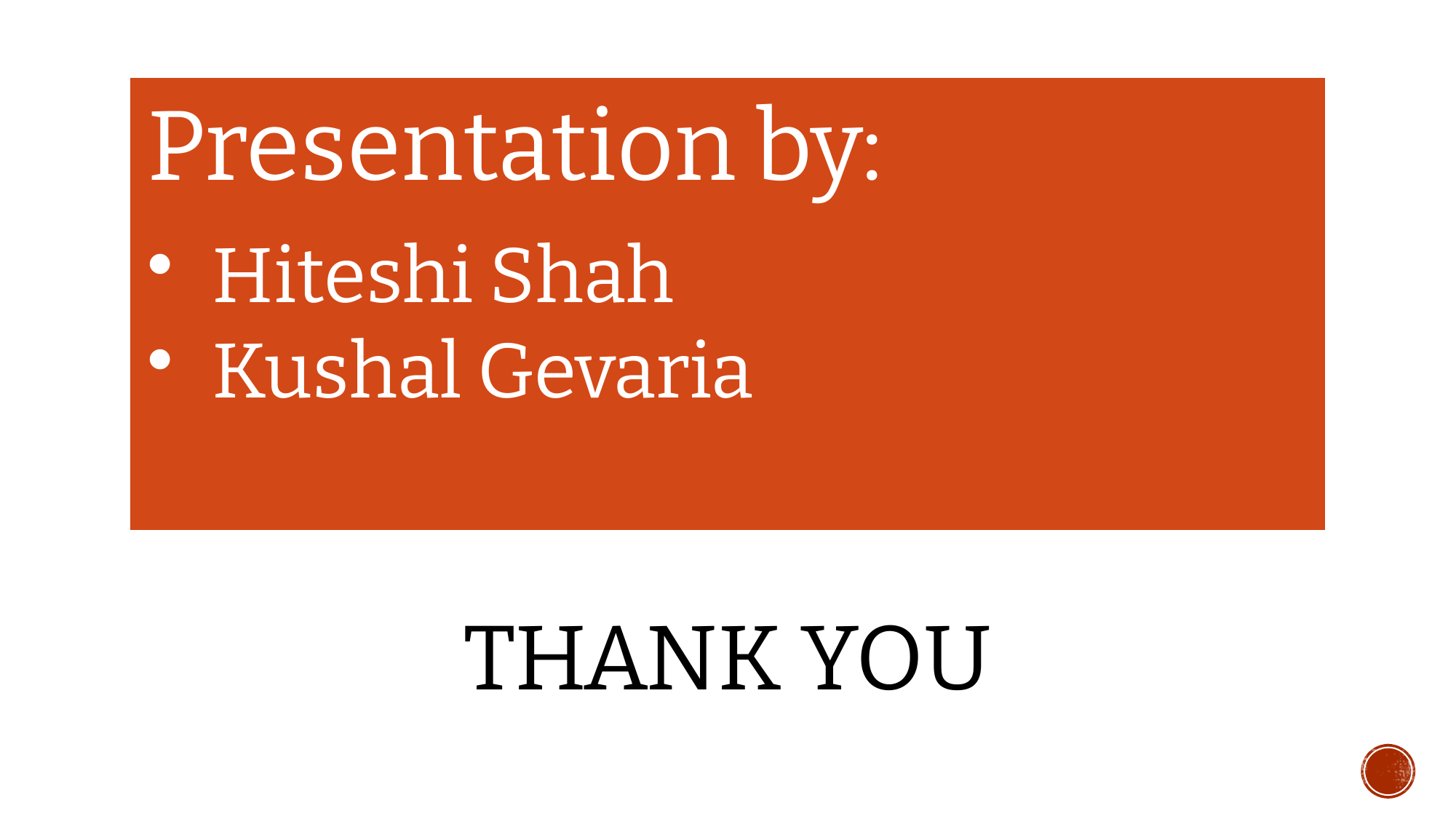

Presentation by:
  Hiteshi Shah
  Kushal Gevaria
# THANK YOU